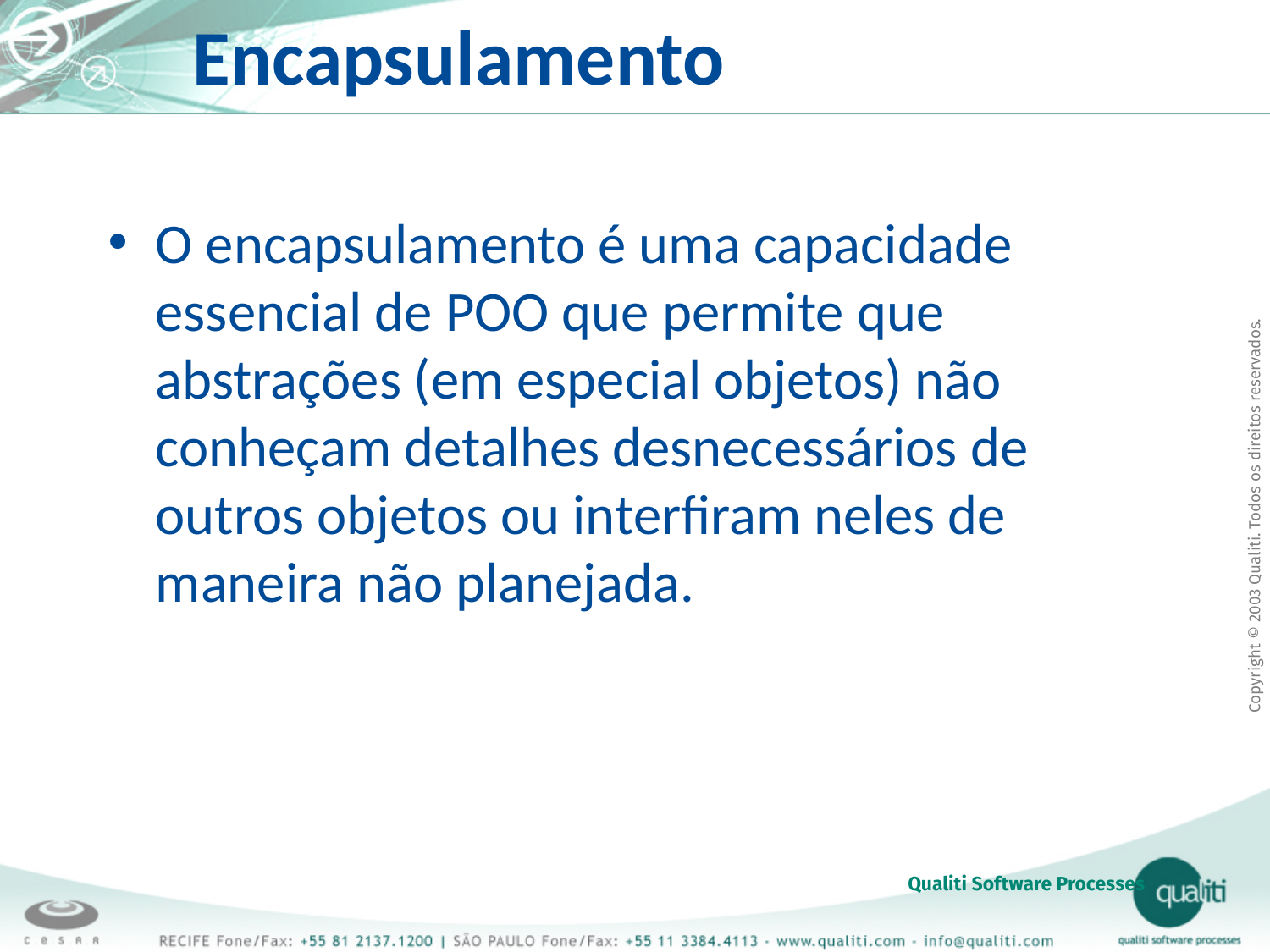

# Encapsulamento
O encapsulamento é uma capacidade essencial de POO que permite que abstrações (em especial objetos) não conheçam detalhes desnecessários de outros objetos ou interfiram neles de maneira não planejada.